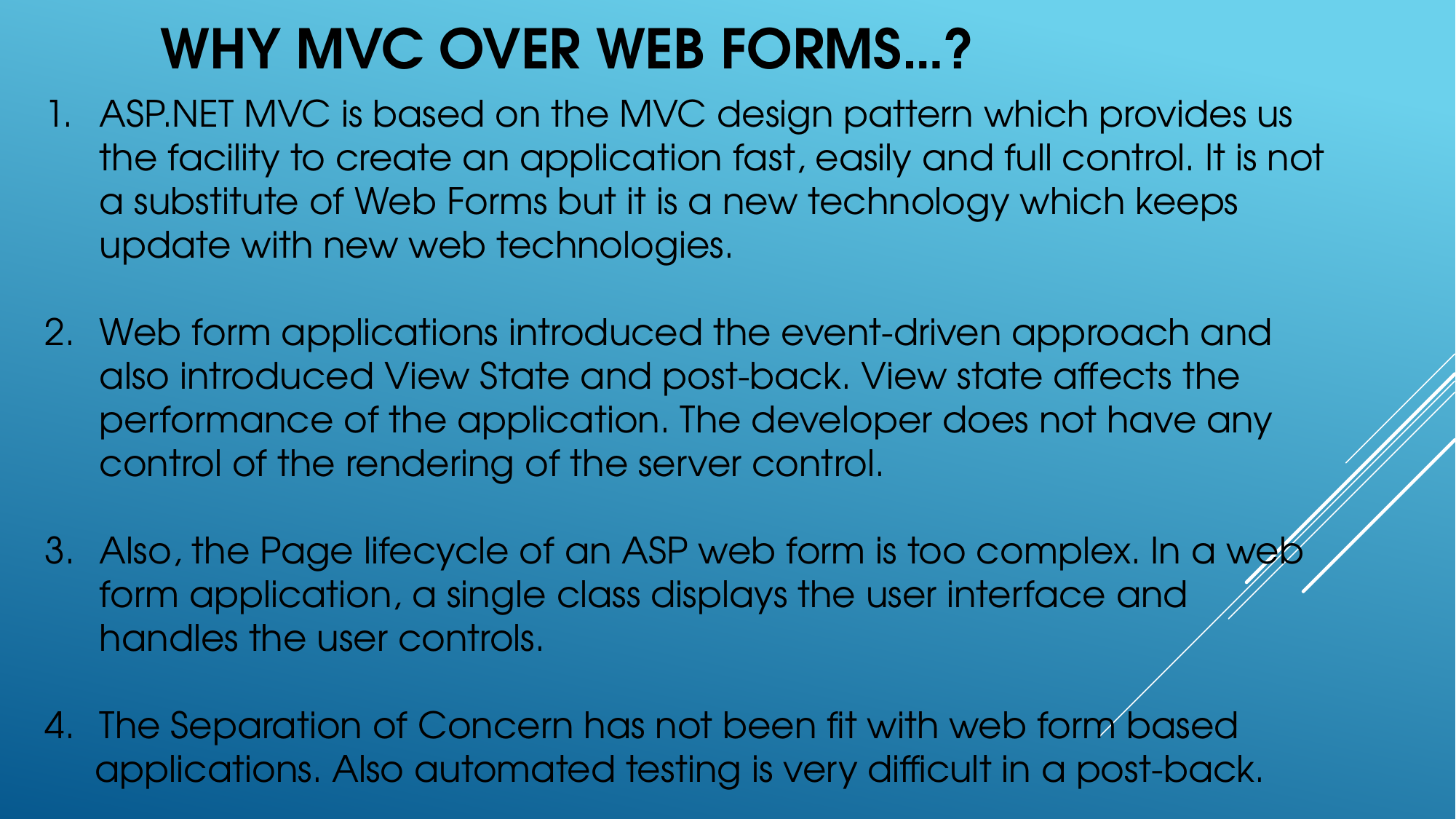

# WHY MVC OVER WEB FORMS…?
ASP.NET MVC is based on the MVC design pattern which provides us the facility to create an application fast, easily and full control. It is not a substitute of Web Forms but it is a new technology which keeps update with new web technologies.

Web form applications introduced the event-driven approach and also introduced View State and post-back. View state affects the performance of the application. The developer does not have any control of the rendering of the server control.

Also, the Page lifecycle of an ASP web form is too complex. In a web form application, a single class displays the user interface and handles the user controls.

The Separation of Concern has not been fit with web form based
     applications. Also automated testing is very difficult in a post-back.